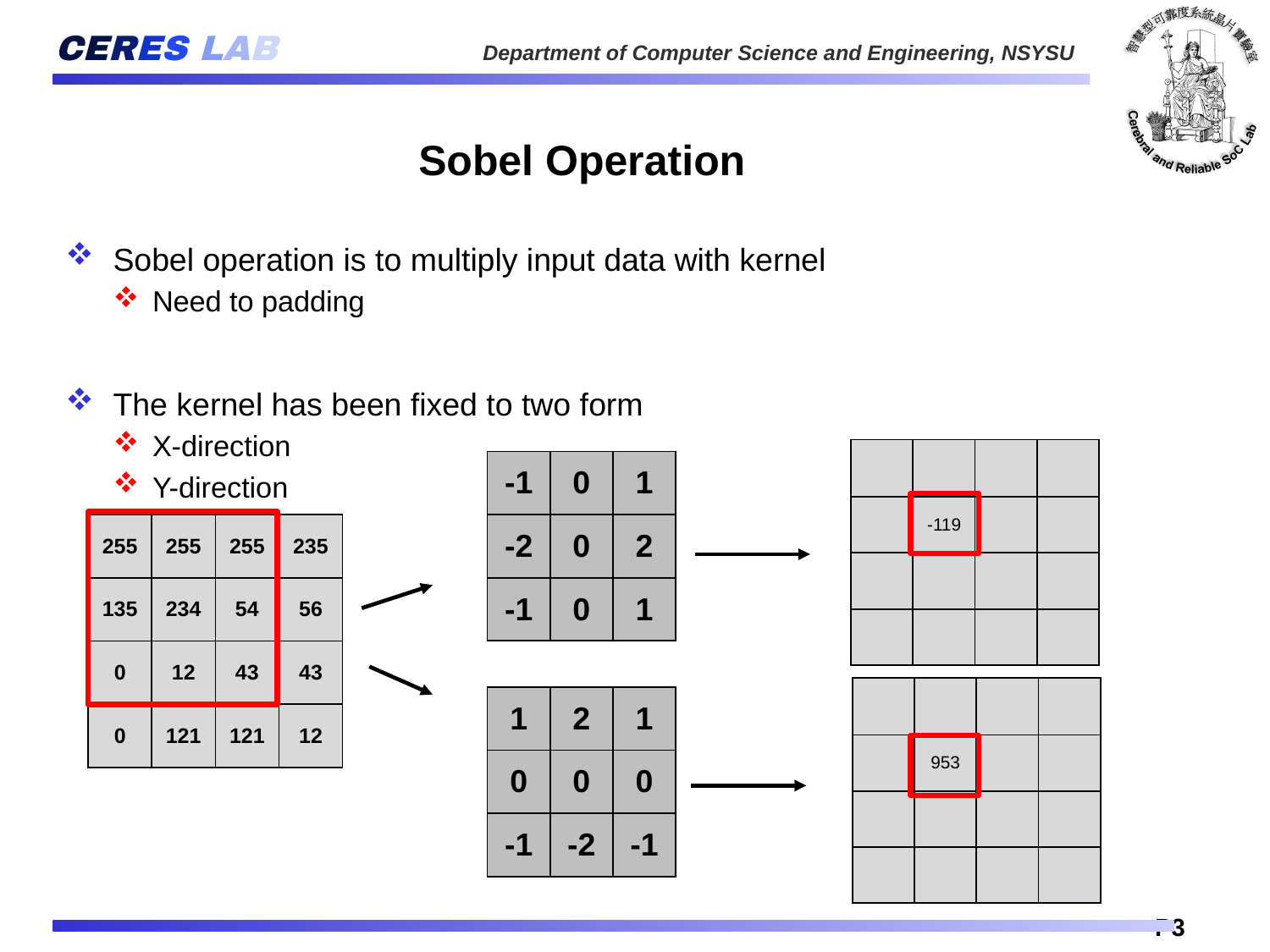

# Sobel Operation
Sobel operation is to multiply input data with kernel
Need to padding

The kernel has been fixed to two form
X-direction
Y-direction

|  |  |  |  |
| --- | --- | --- | --- |
|  | -119 |  |  |
|  |  |  |  |
|  |  |  |  |
| -1 | 0 | 1 |
| --- | --- | --- |
| -2 | 0 | 2 |
| -1 | 0 | 1 |

| 255 | 255 | 255 | 235 |
| --- | --- | --- | --- |
| 135 | 234 | 54 | 56 |
| 0 | 12 | 43 | 43 |
| 0 | 121 | 121 | 12 |
|  |  |  |  |
| --- | --- | --- | --- |
|  | 953 |  |  |
|  |  |  |  |
|  |  |  |  |
| 1 | 2 | 1 |
| --- | --- | --- |
| 0 | 0 | 0 |
| -1 | -2 | -1 |